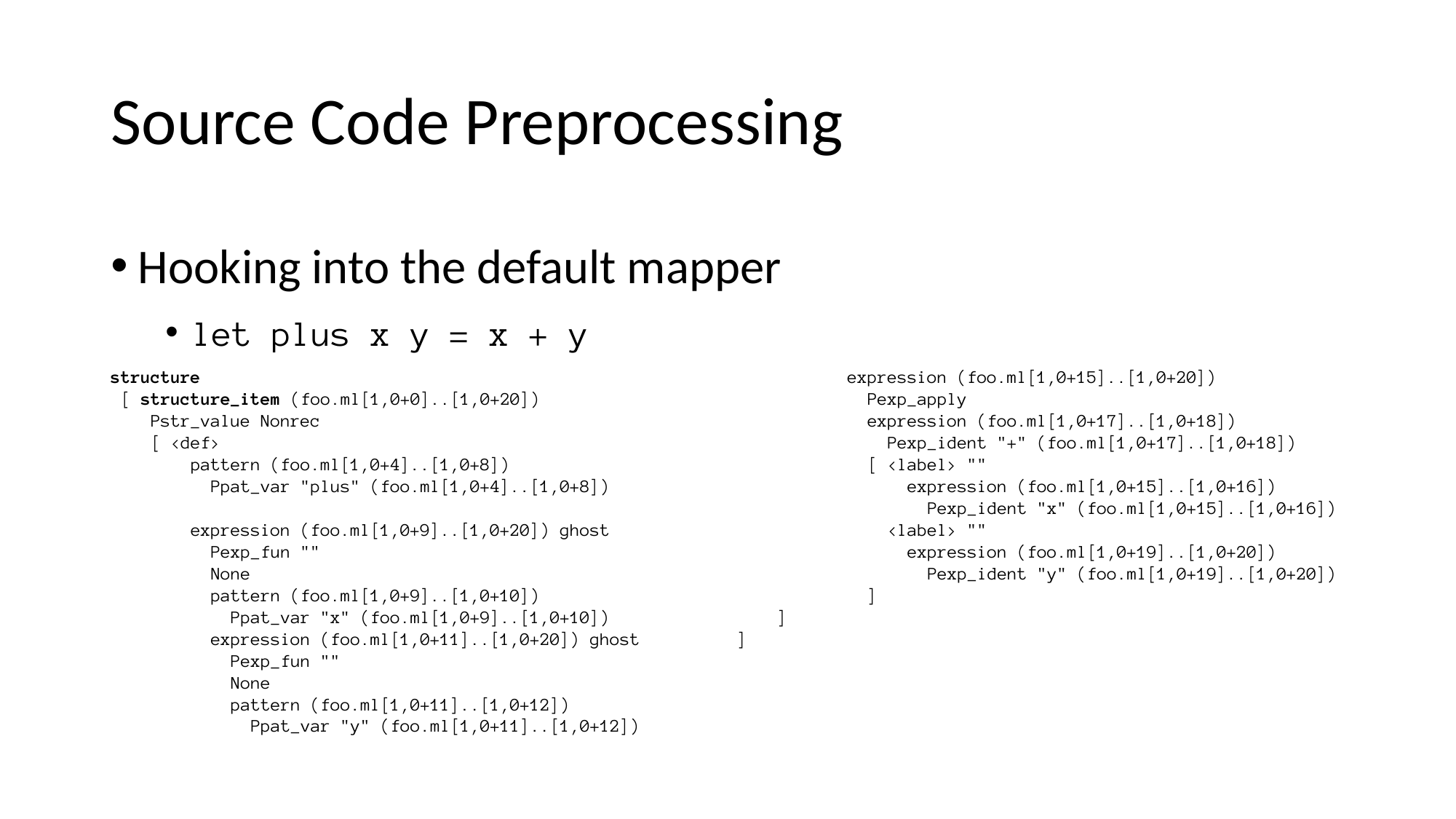

# Source Code Preprocessing
Hooking into the default mapper
let plus x y = x + y
structure
 [ structure_item (foo.ml[1,0+0]..[1,0+20])
    Pstr_value Nonrec
    [ <def>
        pattern (foo.ml[1,0+4]..[1,0+8])
          Ppat_var "plus" (foo.ml[1,0+4]..[1,0+8])

        expression (foo.ml[1,0+9]..[1,0+20]) ghost
          Pexp_fun ""
          None
          pattern (foo.ml[1,0+9]..[1,0+10])
            Ppat_var "x" (foo.ml[1,0+9]..[1,0+10])
          expression (foo.ml[1,0+11]..[1,0+20]) ghost
            Pexp_fun ""
            None
            pattern (foo.ml[1,0+11]..[1,0+12])
              Ppat_var "y" (foo.ml[1,0+11]..[1,0+12])

            expression (foo.ml[1,0+15]..[1,0+20])
              Pexp_apply
              expression (foo.ml[1,0+17]..[1,0+18])
                Pexp_ident "+" (foo.ml[1,0+17]..[1,0+18])
              [ <label> ""
                  expression (foo.ml[1,0+15]..[1,0+16])
                    Pexp_ident "x" (foo.ml[1,0+15]..[1,0+16])
                <label> ""
                  expression (foo.ml[1,0+19]..[1,0+20])
                    Pexp_ident "y" (foo.ml[1,0+19]..[1,0+20])
              ]
     ]
 ]